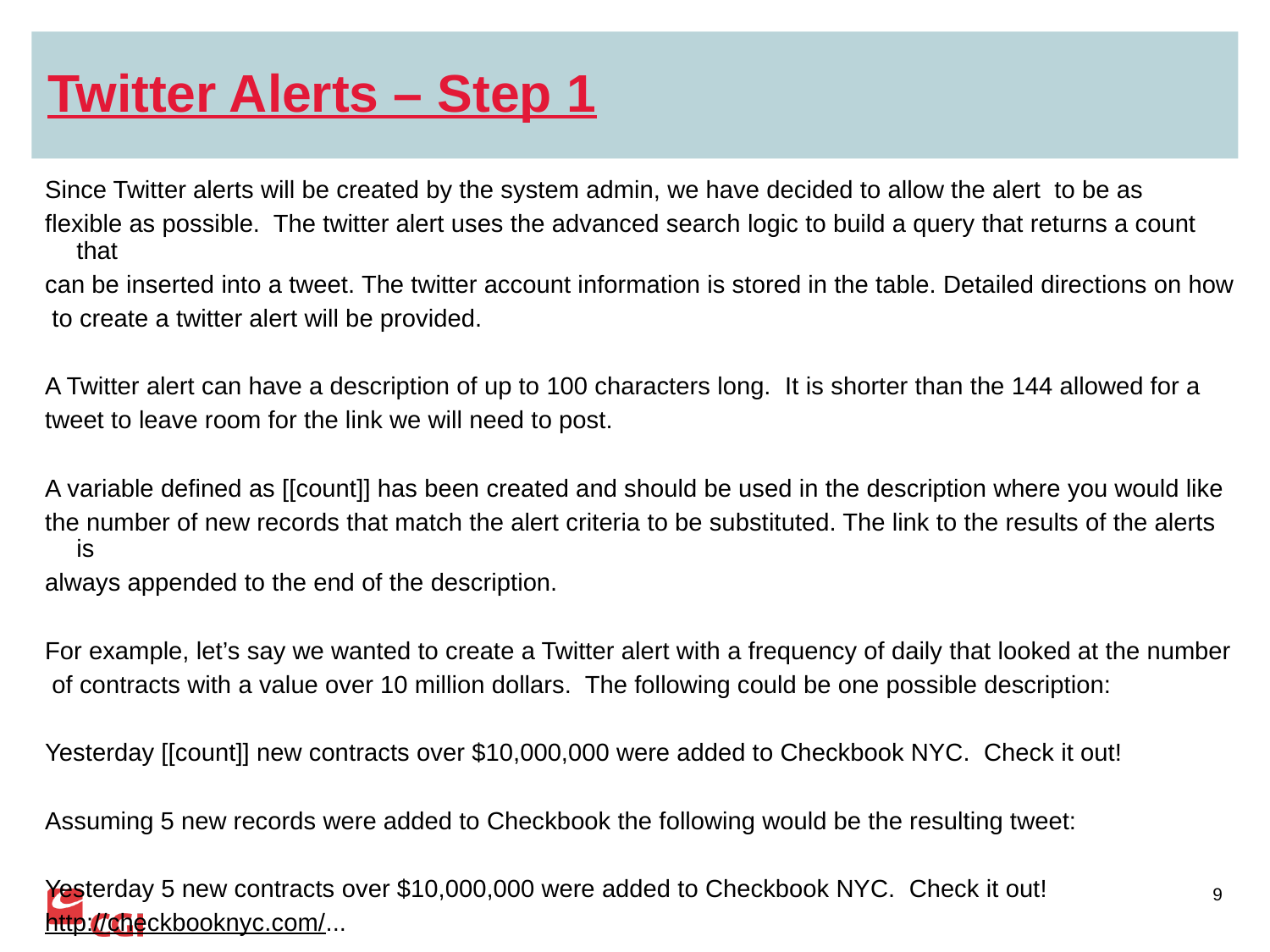

# Twitter Alerts – Step 1
Since Twitter alerts will be created by the system admin, we have decided to allow the alert  to be as
flexible as possible.  The twitter alert uses the advanced search logic to build a query that returns a count that
can be inserted into a tweet. The twitter account information is stored in the table. Detailed directions on how
 to create a twitter alert will be provided.

A Twitter alert can have a description of up to 100 characters long.  It is shorter than the 144 allowed for a
tweet to leave room for the link we will need to post.

A variable defined as [[count]] has been created and should be used in the description where you would like
the number of new records that match the alert criteria to be substituted. The link to the results of the alerts is
always appended to the end of the description.

For example, let’s say we wanted to create a Twitter alert with a frequency of daily that looked at the number
 of contracts with a value over 10 million dollars.  The following could be one possible description:

Yesterday [[count]] new contracts over $10,000,000 were added to Checkbook NYC.  Check it out!

Assuming 5 new records were added to Checkbook the following would be the resulting tweet:

Yesterday 5 new contracts over $10,000,000 were added to Checkbook NYC.  Check it out!
http://checkbooknyc.com/...

9